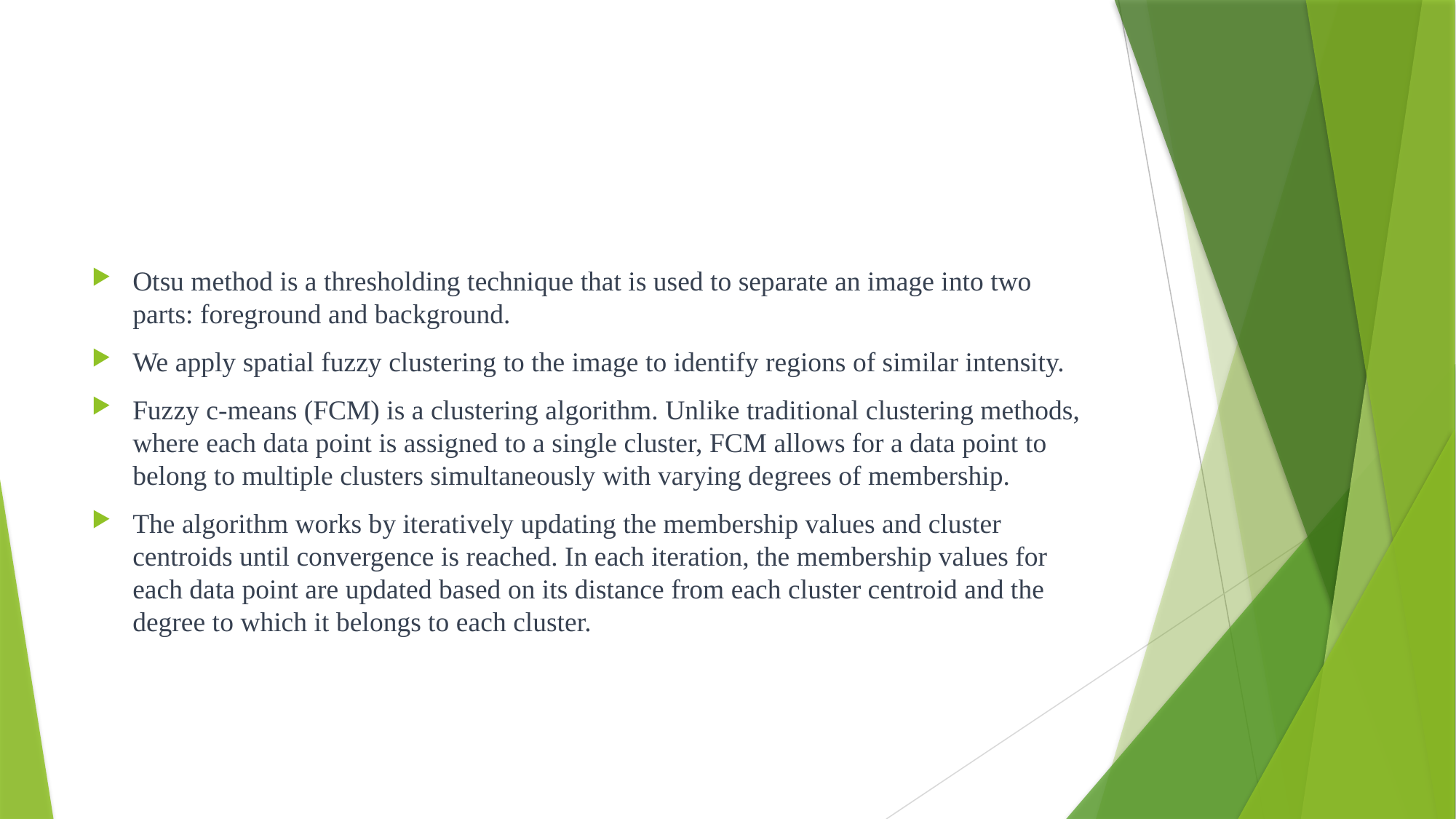

#
Otsu method is a thresholding technique that is used to separate an image into two parts: foreground and background.
We apply spatial fuzzy clustering to the image to identify regions of similar intensity.
Fuzzy c-means (FCM) is a clustering algorithm. Unlike traditional clustering methods, where each data point is assigned to a single cluster, FCM allows for a data point to belong to multiple clusters simultaneously with varying degrees of membership.
The algorithm works by iteratively updating the membership values and cluster centroids until convergence is reached. In each iteration, the membership values for each data point are updated based on its distance from each cluster centroid and the degree to which it belongs to each cluster.